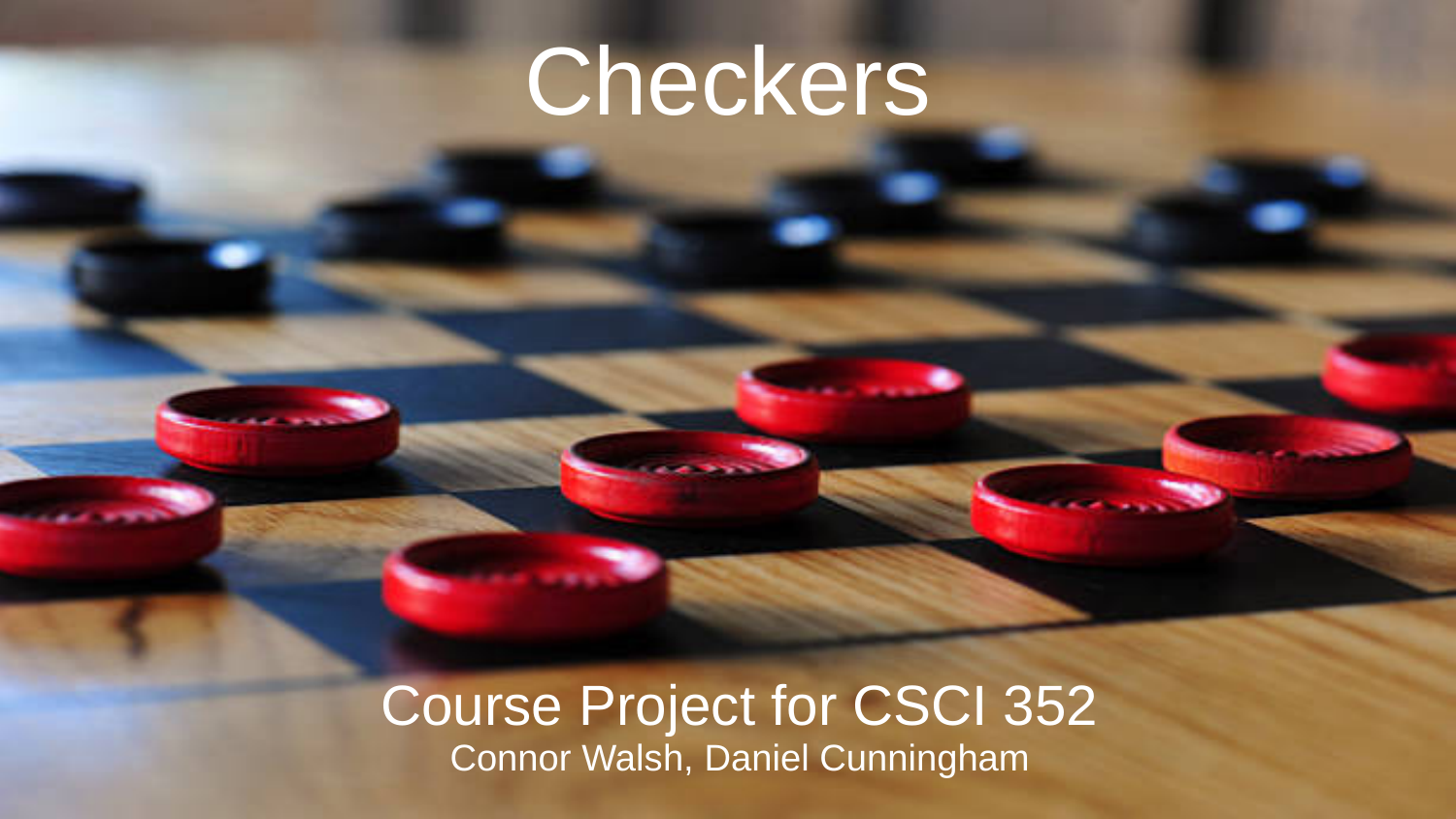

# Checkers
Course Project for CSCI 352
Connor Walsh, Daniel Cunningham